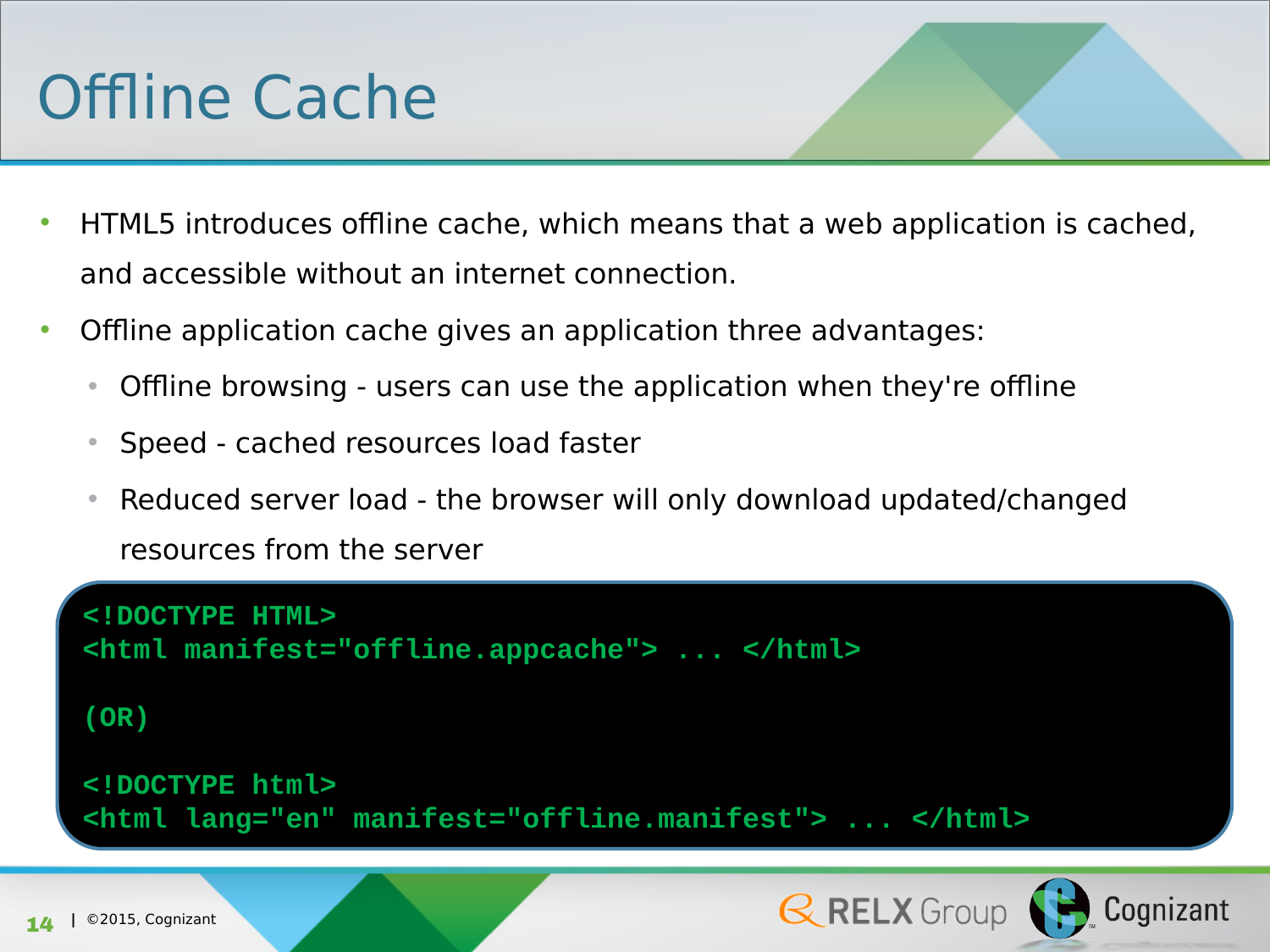

Offline Cache

HTML5 introduces offline cache, which means that a web application is cached, and accessible without an internet connection.
Offline application cache gives an application three advantages:
Offline browsing - users can use the application when they're offline
Speed - cached resources load faster
Reduced server load - the browser will only download updated/changed resources from the server
<!DOCTYPE HTML>
<html manifest="offline.appcache"> ... </html>

(OR)

<!DOCTYPE html>
<html lang="en" manifest="offline.manifest"> ... </html>

14